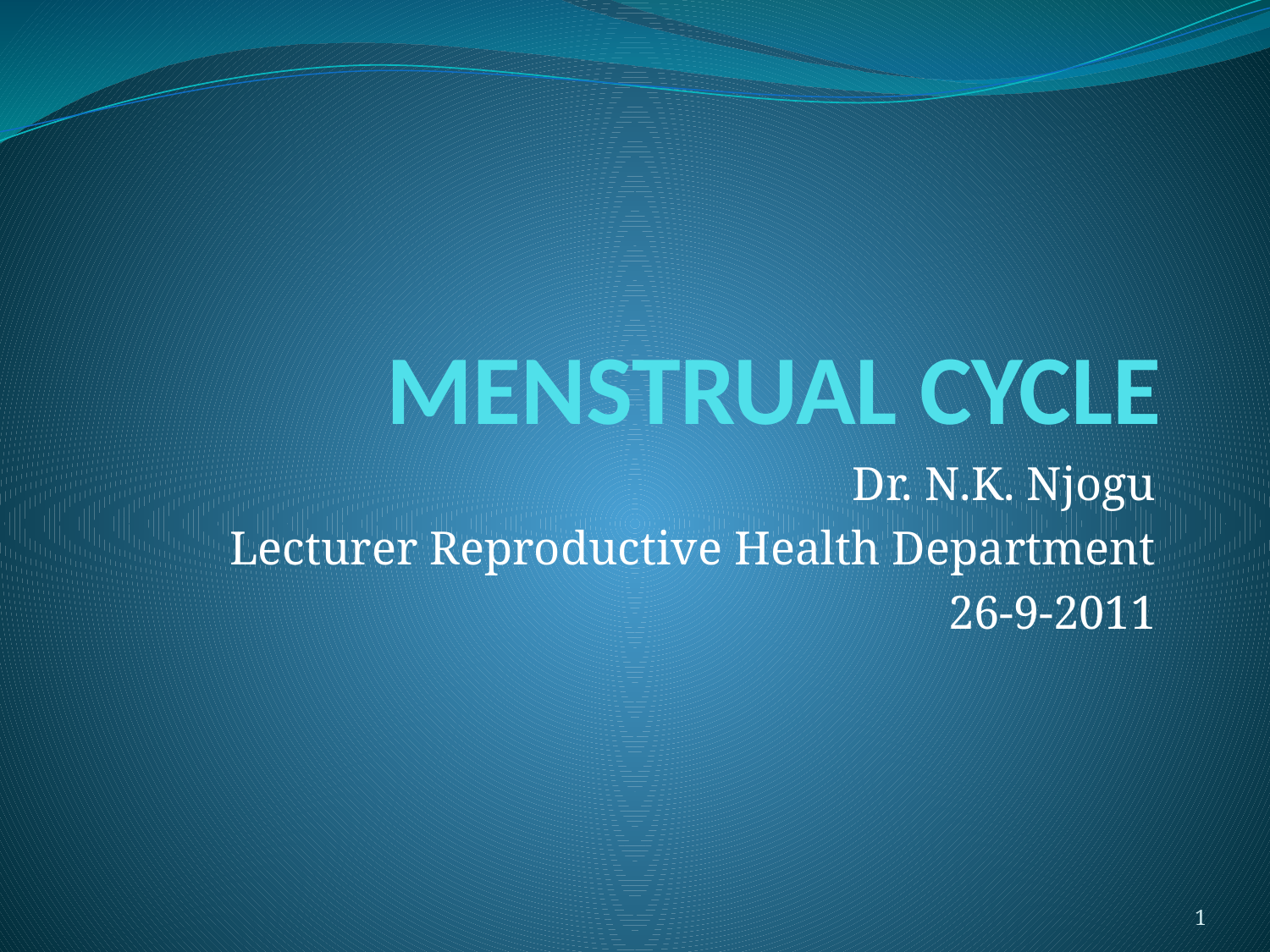

# MENSTRUAL CYCLE
Dr. N.K. Njogu
Lecturer Reproductive Health Department
26-9-2011
1